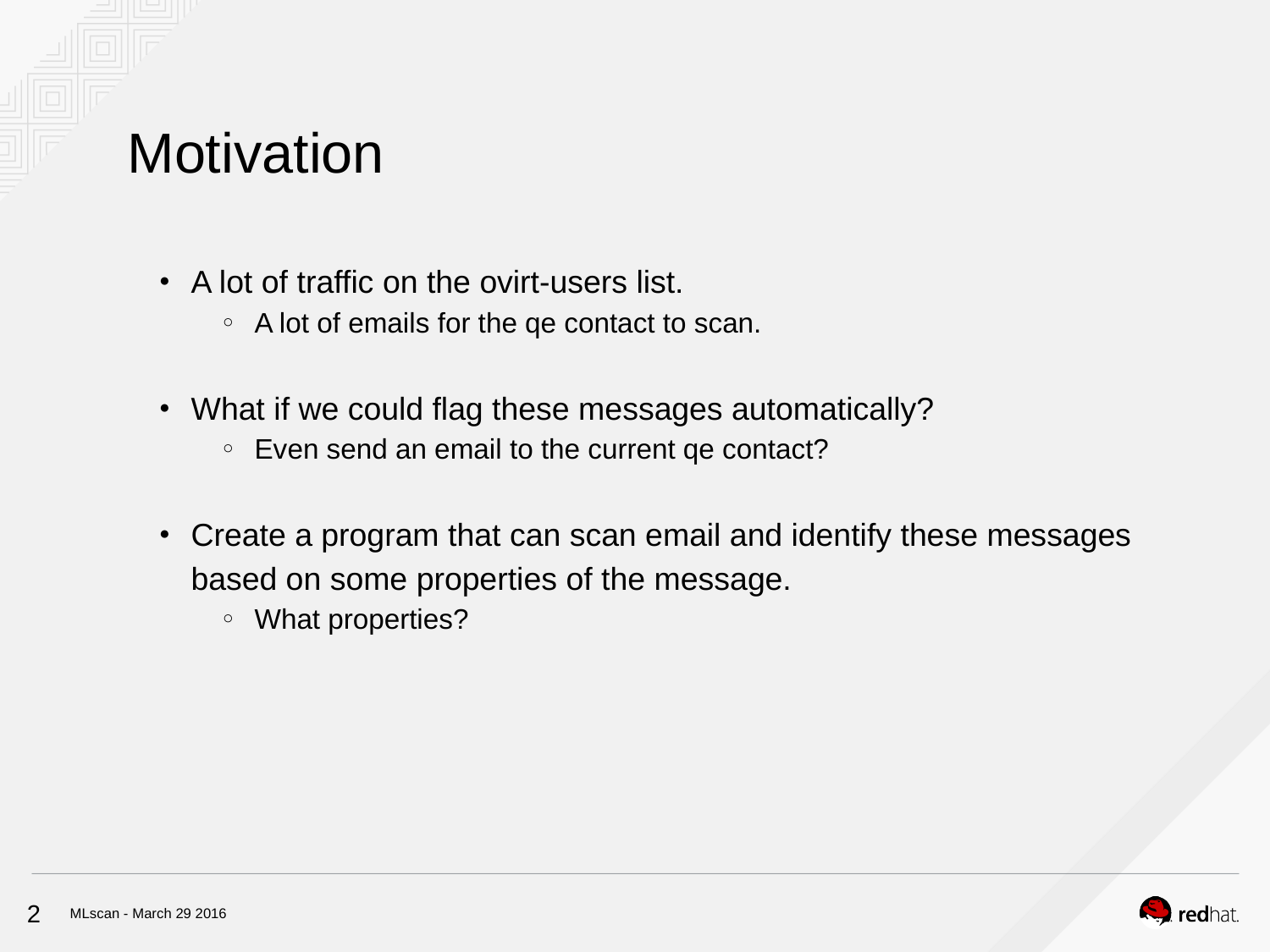

# Motivation
A lot of traffic on the ovirt-users list.
A lot of emails for the qe contact to scan.

What if we could flag these messages automatically?
Even send an email to the current qe contact?

Create a program that can scan email and identify these messages based on some properties of the message.
What properties?

2